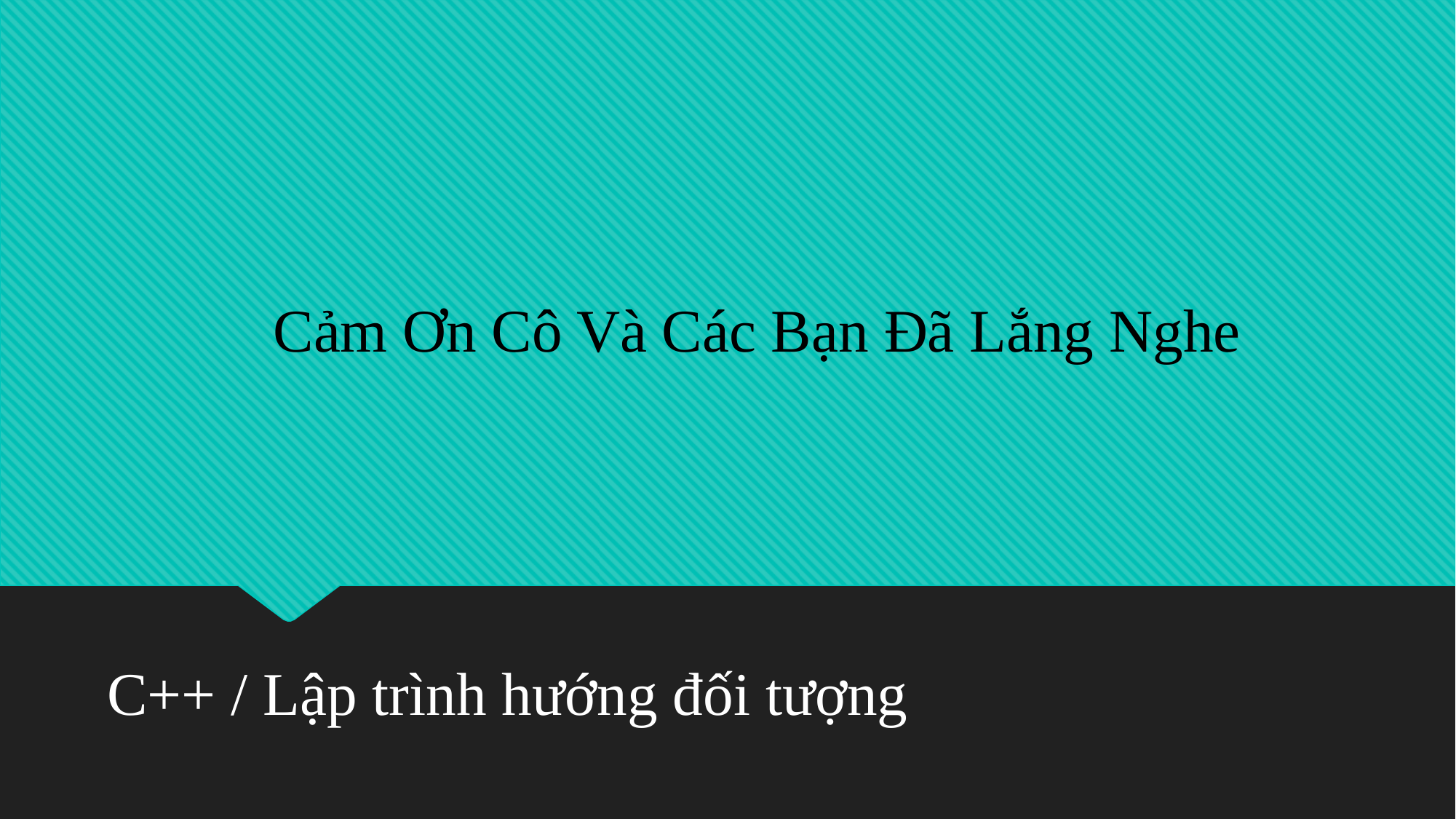

Cảm Ơn Cô Và Các Bạn Đã Lắng Nghe
C++ / Lập trình hướng đối tượng